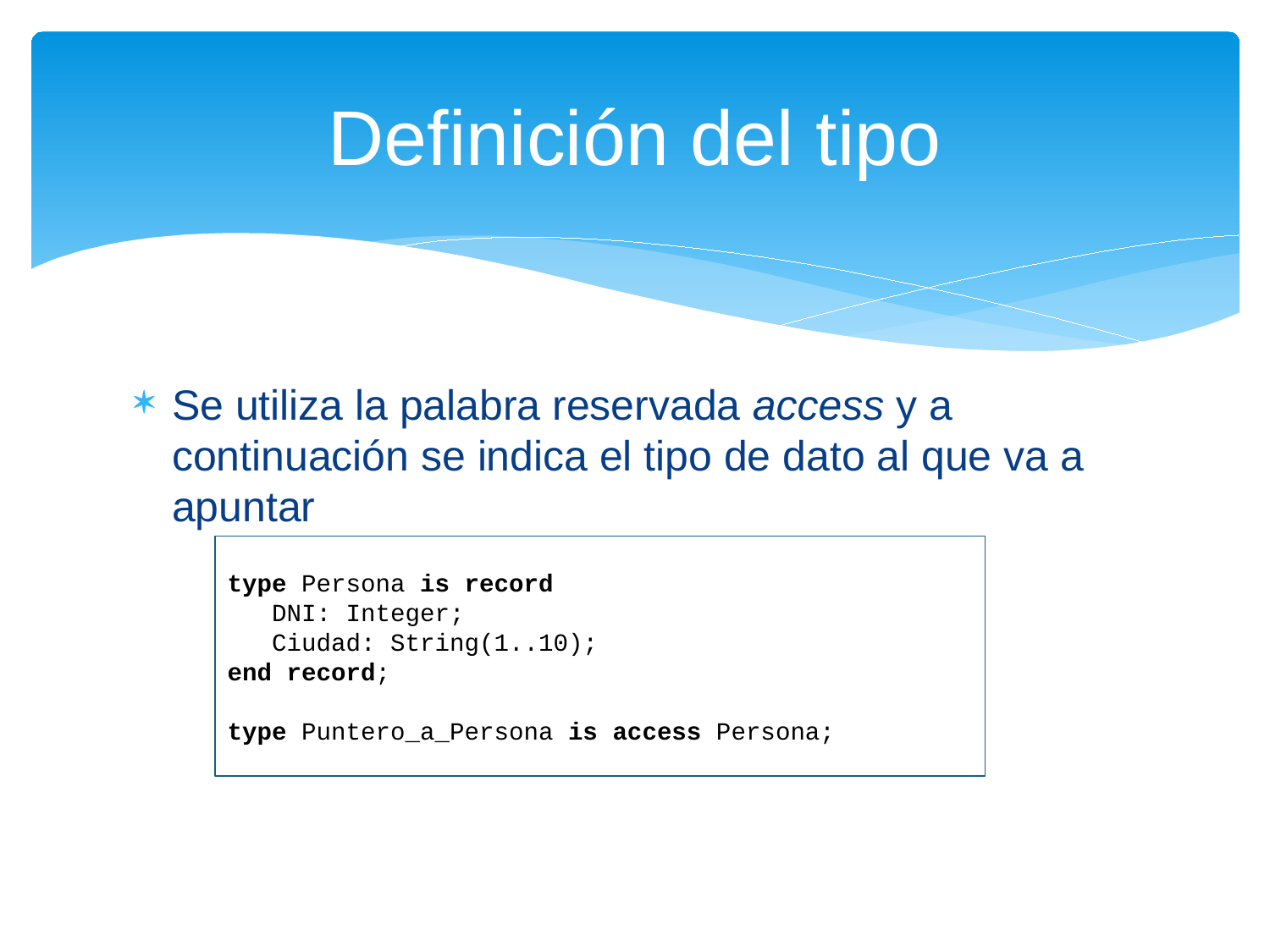

# Definición del tipo
Se utiliza la palabra reservada access y a continuación se indica el tipo de dato al que va a apuntar
type Persona is record
   DNI: Integer;
   Ciudad: String(1..10);
end record;

type Puntero_a_Persona is access Persona;